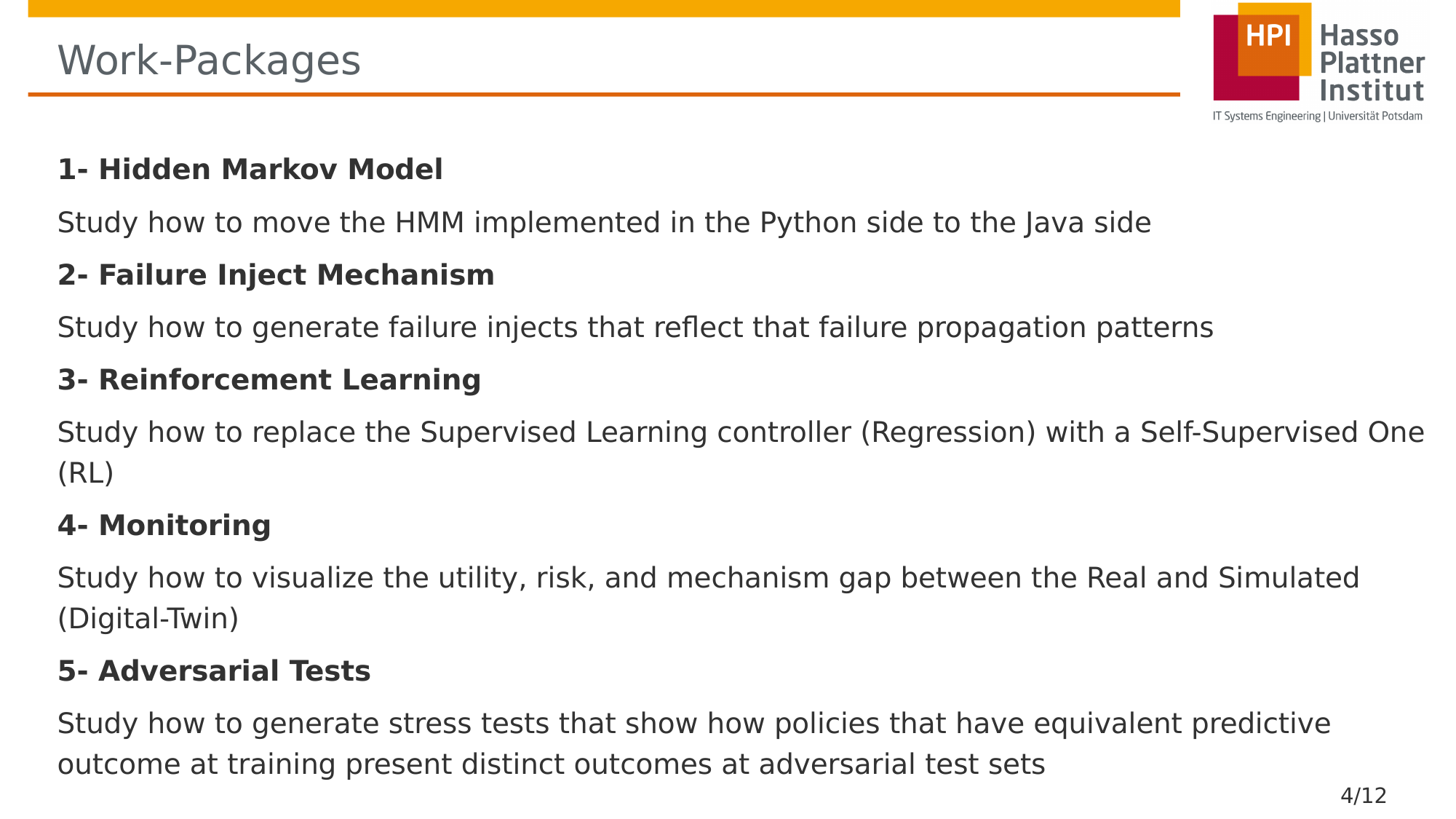

# Work-Packages
1- Hidden Markov Model
Study how to move the HMM implemented in the Python side to the Java side
2- Failure Inject Mechanism
Study how to generate failure injects that reflect that failure propagation patterns
3- Reinforcement Learning
Study how to replace the Supervised Learning controller (Regression) with a Self-Supervised One (RL)
4- Monitoring
Study how to visualize the utility, risk, and mechanism gap between the Real and Simulated (Digital-Twin)
5- Adversarial Tests
Study how to generate stress tests that show how policies that have equivalent predictive outcome at training present distinct outcomes at adversarial test sets